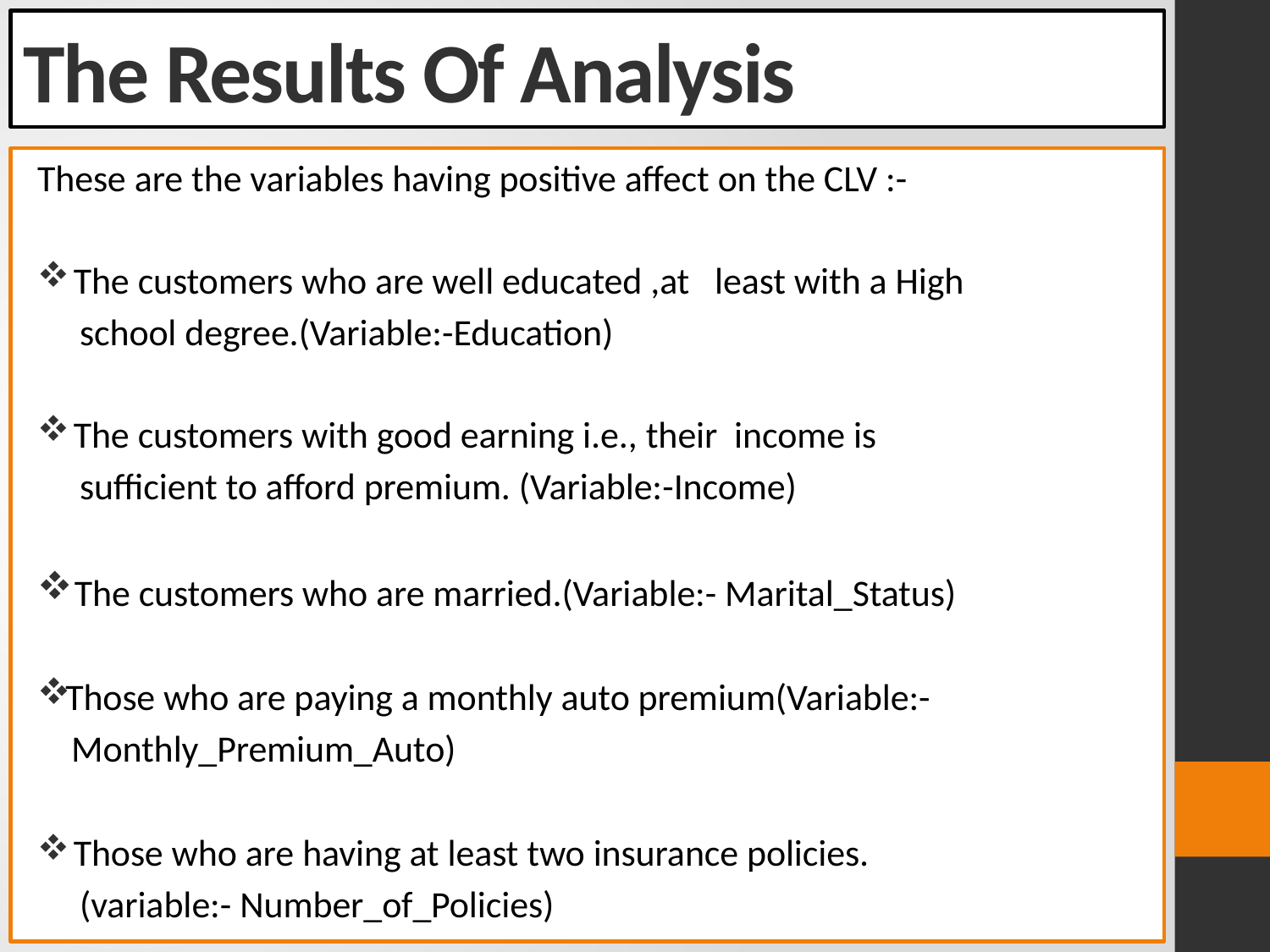

# The Results Of Analysis
These are the variables having positive affect on the CLV :-

 The customers who are well educated ,at   least with a High
     school degree.(Variable:-Education)

 The customers with good earning i.e., their  income is
     sufficient to afford premium. (Variable:-Income)

 The customers who are married.(Variable:- Marital_Status)

Those who are paying a monthly auto premium(Variable:-
    Monthly_Premium_Auto)

 Those who are having at least two insurance policies.
     (variable:- Number_of_Policies)